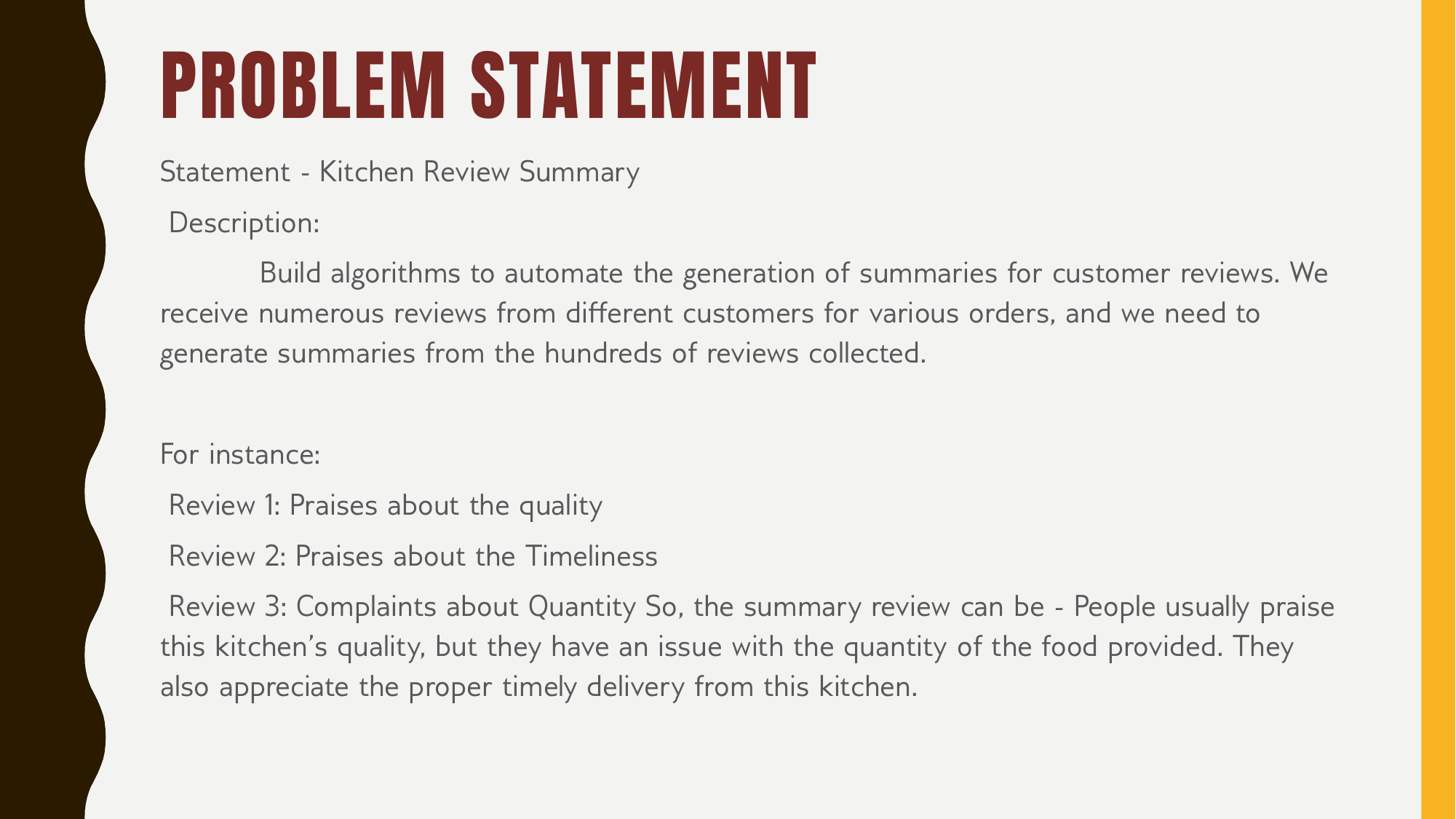

# PROBLEM STATEMENT
Statement - Kitchen Review Summary
 Description:
           Build algorithms to automate the generation of summaries for customer reviews. We receive numerous reviews from different customers for various orders, and we need to generate summaries from the hundreds of reviews collected.

For instance:
 Review 1: Praises about the quality
 Review 2: Praises about the Timeliness
 Review 3: Complaints about Quantity So, the summary review can be - People usually praise this kitchen’s quality, but they have an issue with the quantity of the food provided. They also appreciate the proper timely delivery from this kitchen.